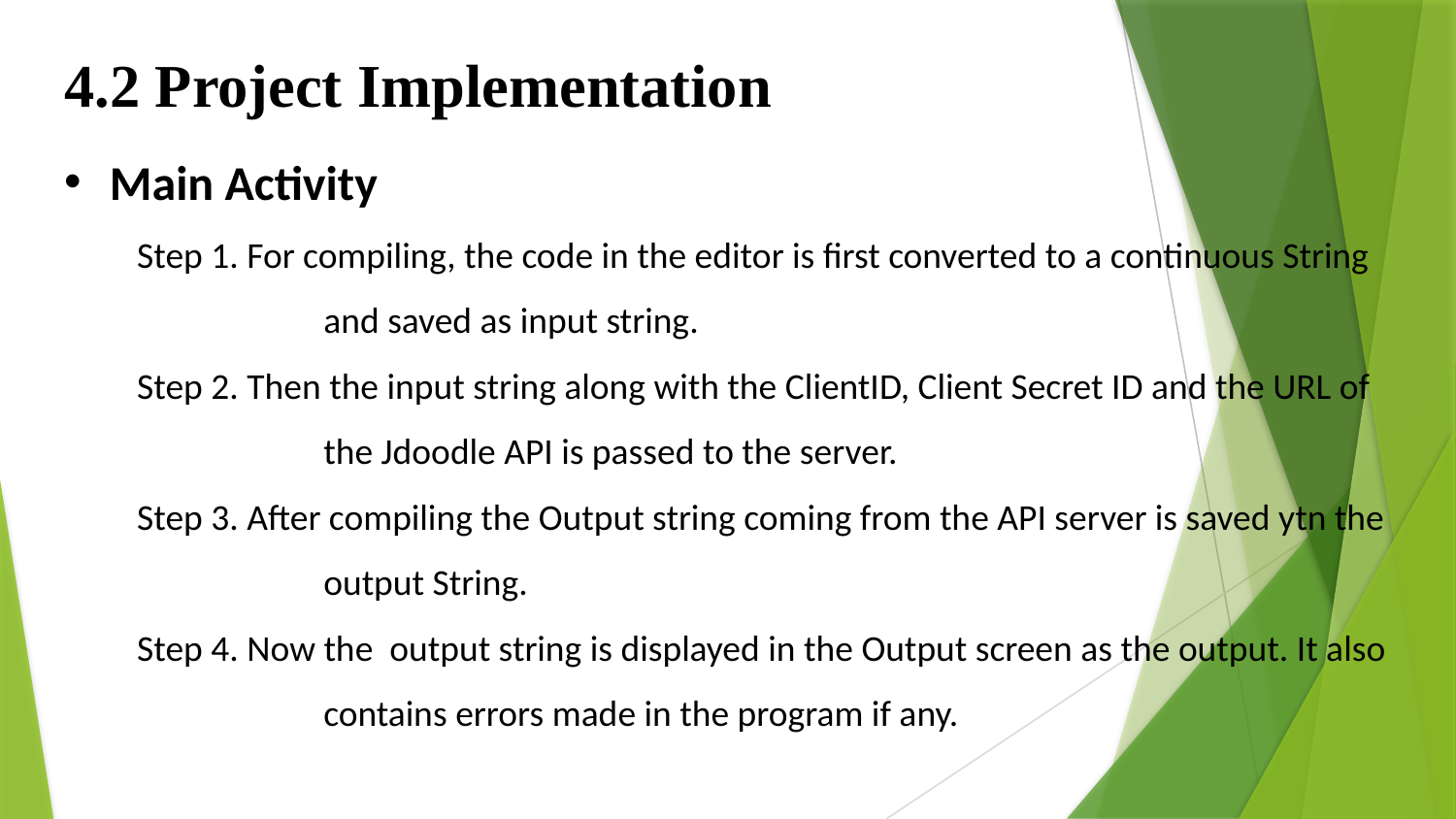

4.2 Project Implementation
Main Activity
Step 1. For compiling, the code in the editor is first converted to a continuous String 	     and saved as input string.
Step 2. Then the input string along with the ClientID, Client Secret ID and the URL of 	     the Jdoodle API is passed to the server.
Step 3. After compiling the Output string coming from the API server is saved ytn the 	     output String.
Step 4. Now the  output string is displayed in the Output screen as the output. It also  	     contains errors made in the program if any.